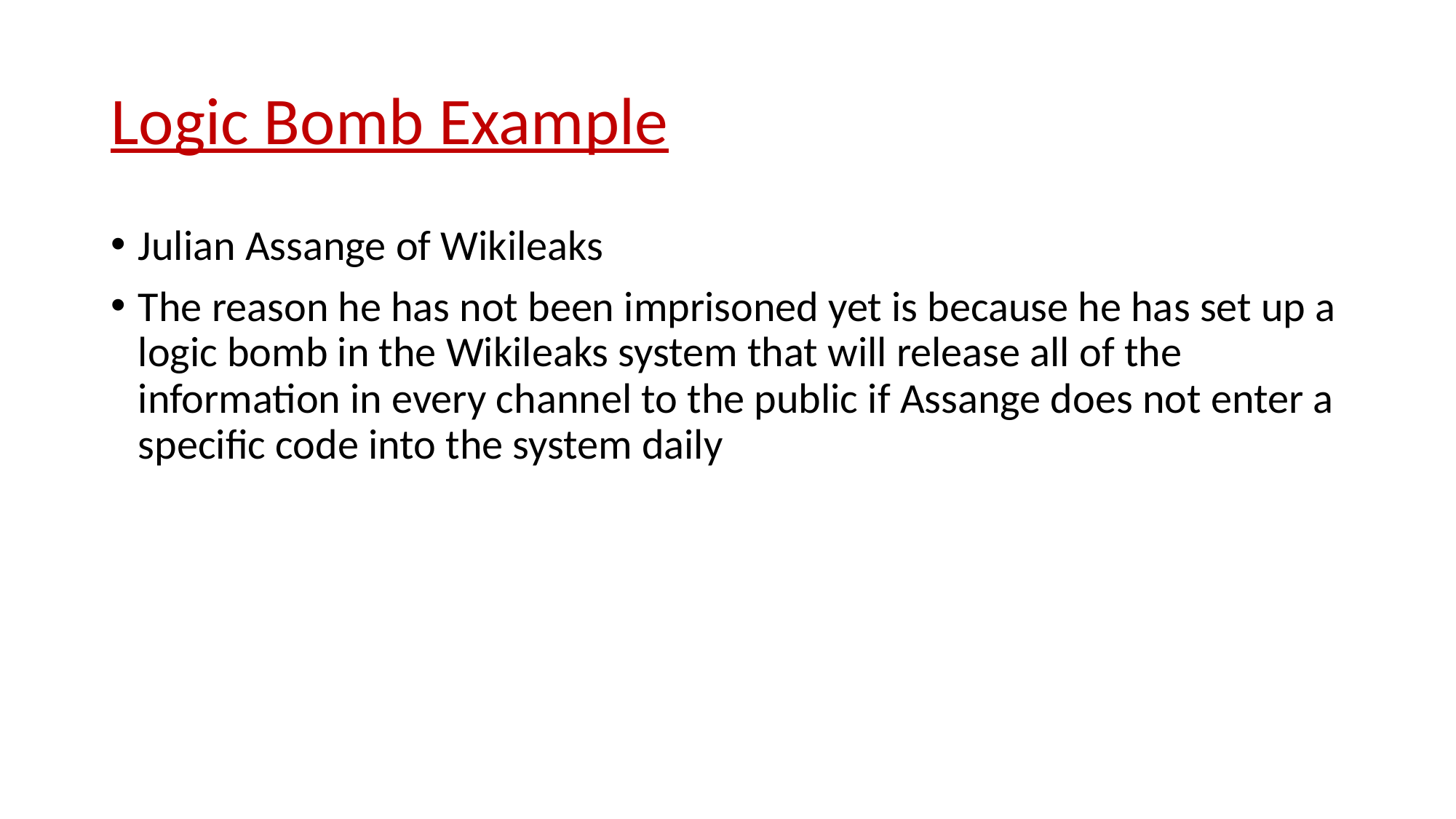

# Logic Bomb Example
Julian Assange of Wikileaks
The reason he has not been imprisoned yet is because he has set up a logic bomb in the Wikileaks system that will release all of the information in every channel to the public if Assange does not enter a specific code into the system daily